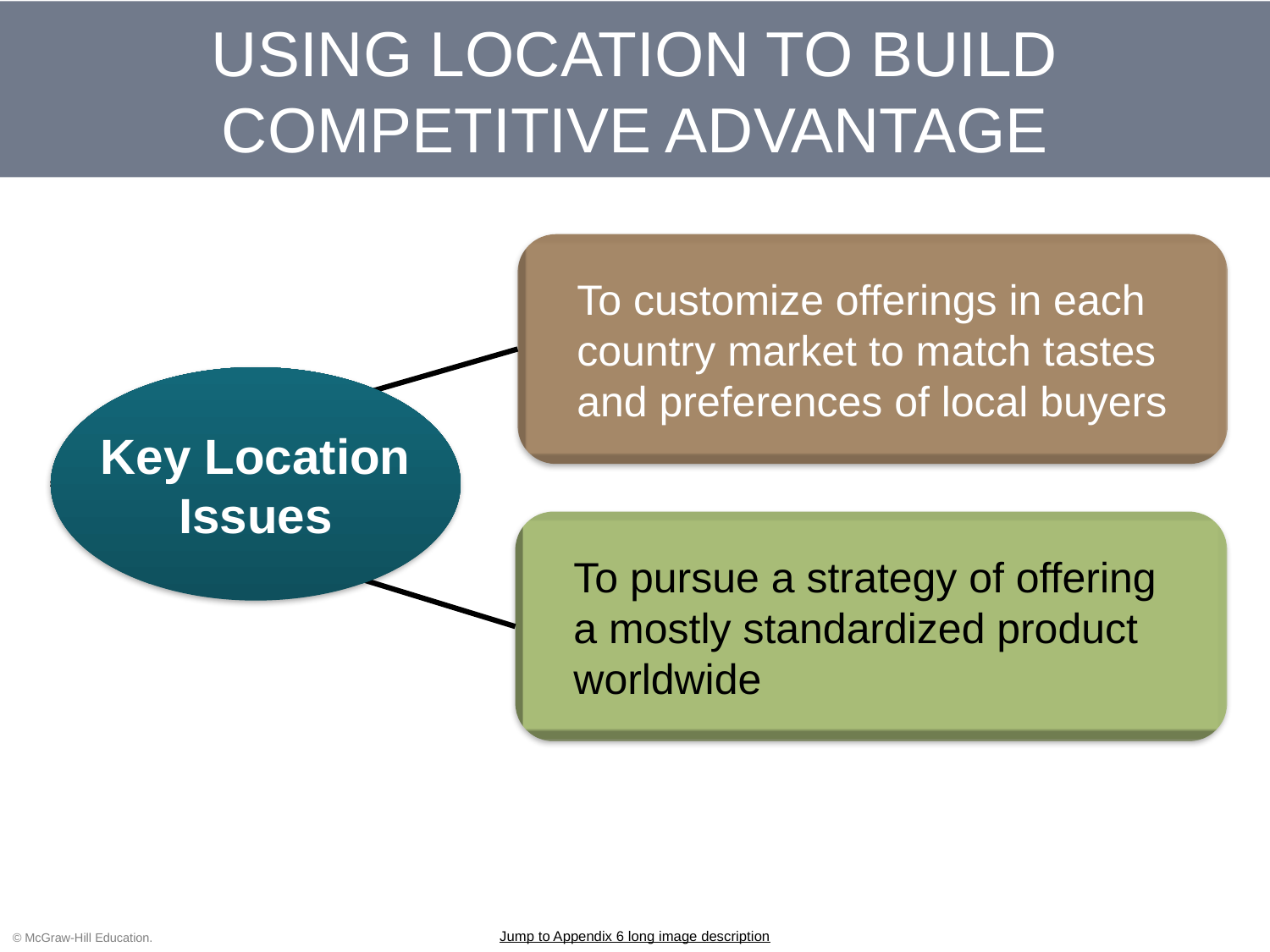

# USING LOCATION TO BUILD COMPETITIVE ADVANTAGE
To customize offerings in each country market to match tastes
and preferences of local buyers
Key Location
Issues
To pursue a strategy of offering
a mostly standardized product worldwide
Jump to Appendix 6 long image description